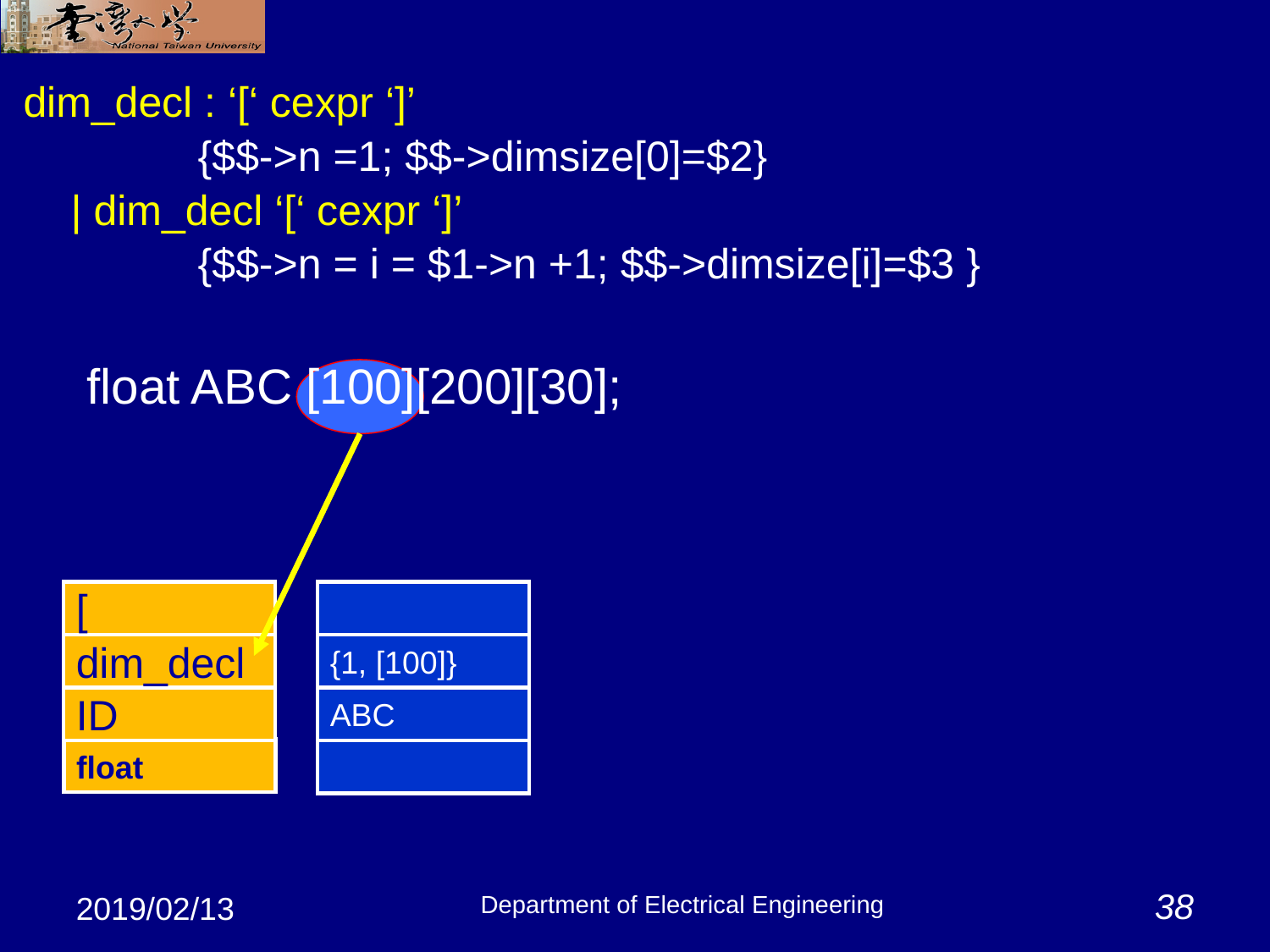

dim_decl : ‘[‘ cexpr ‘]’
		{$$->n =1; $$->dimsize[0]=$2}
	| dim_decl ‘[‘ cexpr ‘]’
		{$$->n = i = $1->n +1; $$->dimsize[i]=$3 }

float ABC [100][200][30];

[

dim_decl
{1, [100]}
ID
ABC
float

Department of Electrical Engineering
38